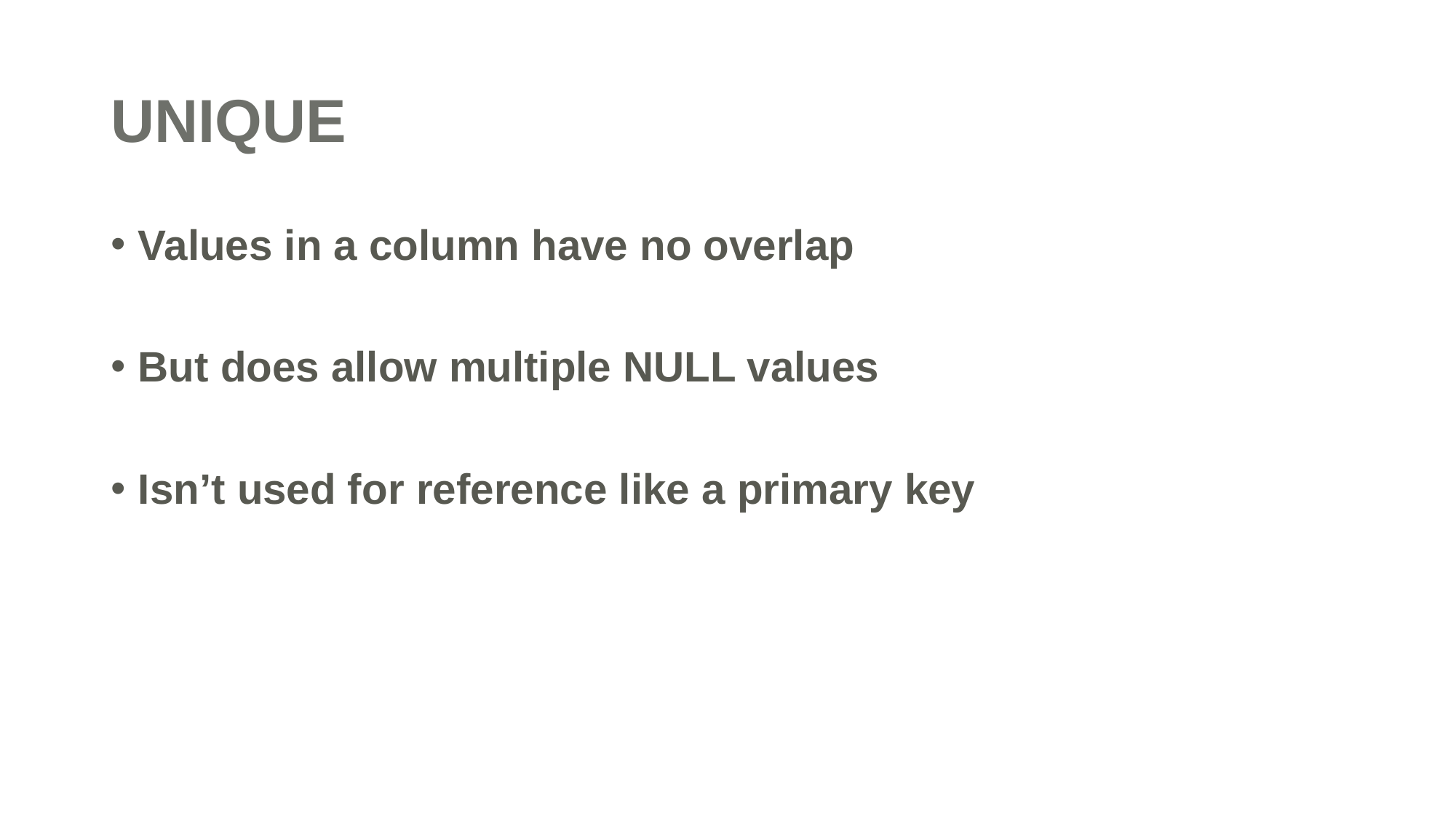

# UNIQUE
Values in a column have no overlap

But does allow multiple NULL values

Isn’t used for reference like a primary key